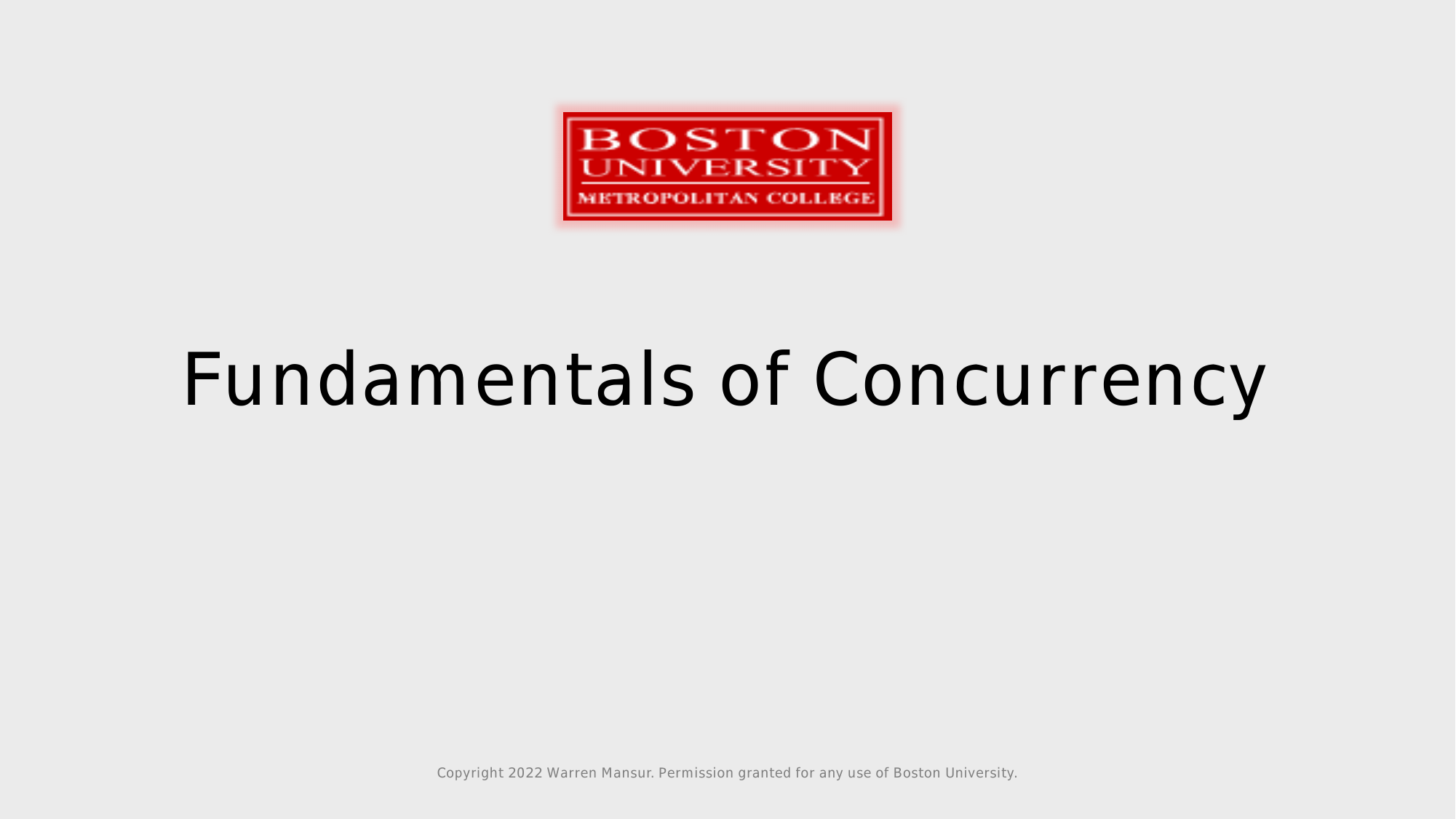

# Fundamentals of Concurrency

Copyright 2022 Warren Mansur. Permission granted for any use of Boston University.